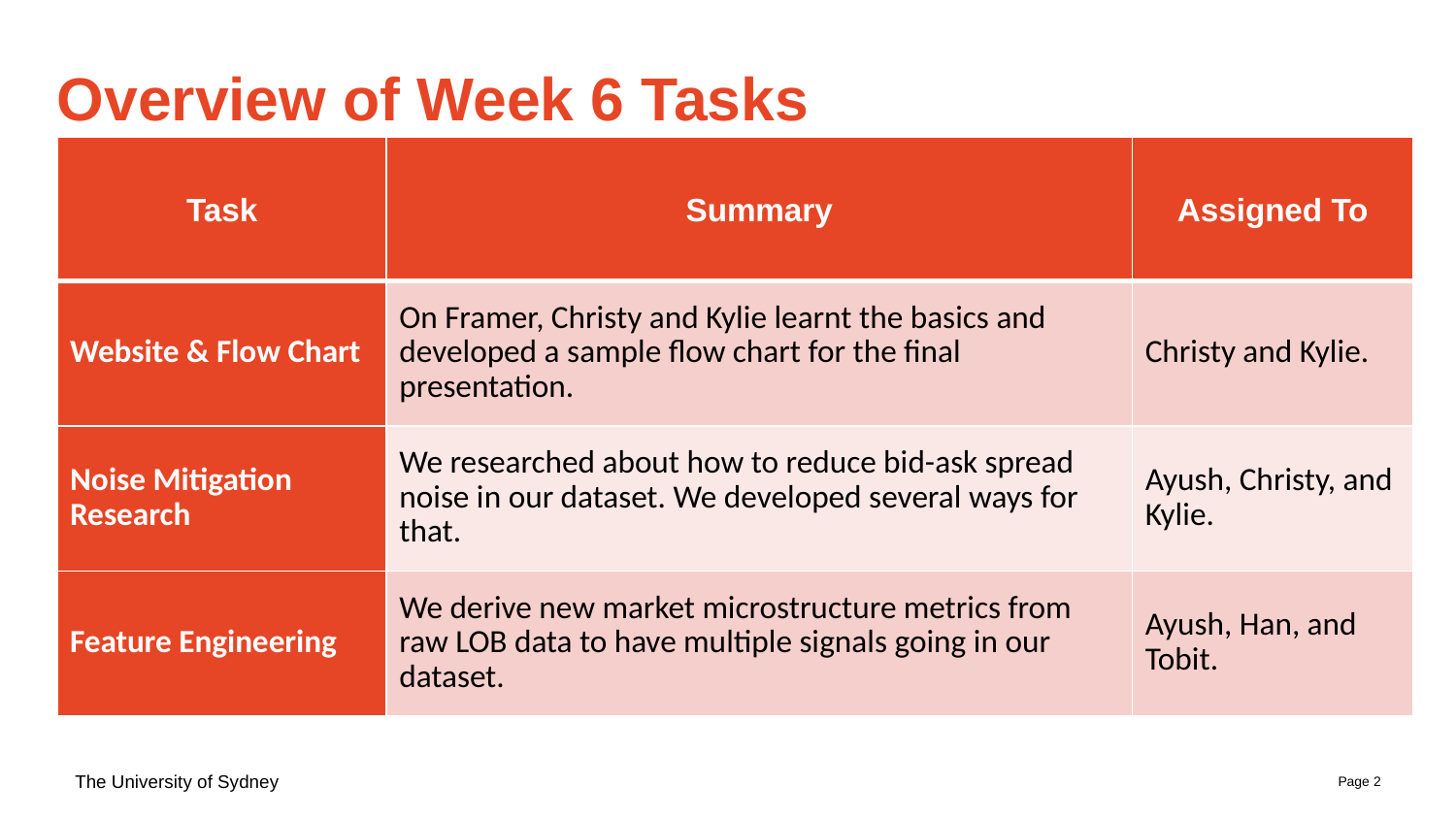

# Overview of Week 6 Tasks
| Task | Summary | Assigned To |
| --- | --- | --- |
| Website & Flow Chart | On Framer, Christy and Kylie learnt the basics and developed a sample flow chart for the final presentation. | Christy and Kylie. |
| Noise Mitigation Research | We researched about how to reduce bid-ask spread noise in our dataset. We developed several ways for that. | Ayush, Christy, and Kylie. |
| Feature Engineering | We derive new market microstructure metrics from raw LOB data to have multiple signals going in our dataset. | Ayush, Han, and Tobit. |